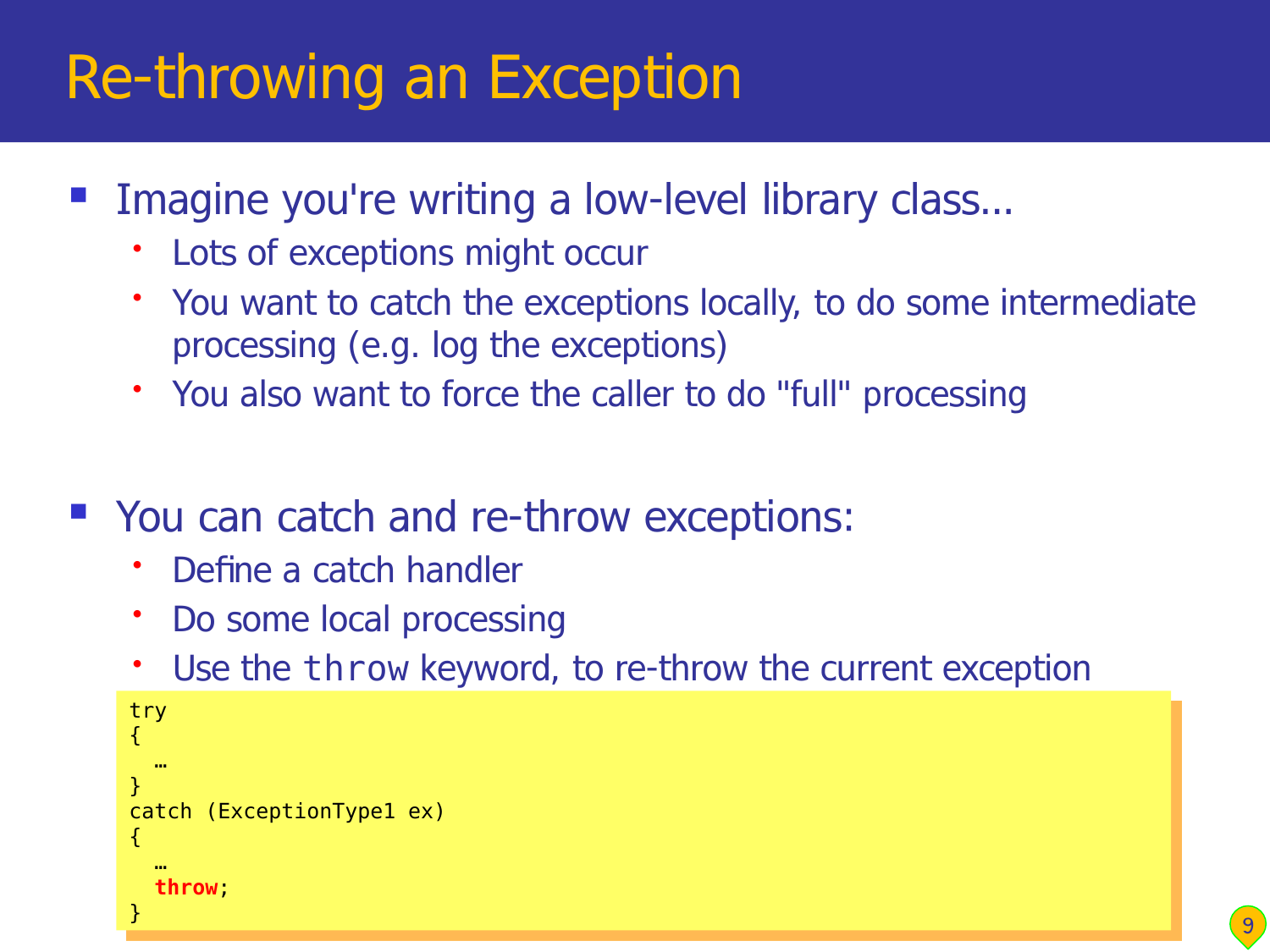

# Re-throwing an Exception
Imagine you're writing a low-level library class…
Lots of exceptions might occur
You want to catch the exceptions locally, to do some intermediate processing (e.g. log the exceptions)
You also want to force the caller to do "full" processing

You can catch and re-throw exceptions:
Define a catch handler
Do some local processing
Use the throw keyword, to re-throw the current exception
try
{
  …
}
catch (ExceptionType1 ex)
{
  …
  throw;
}
9